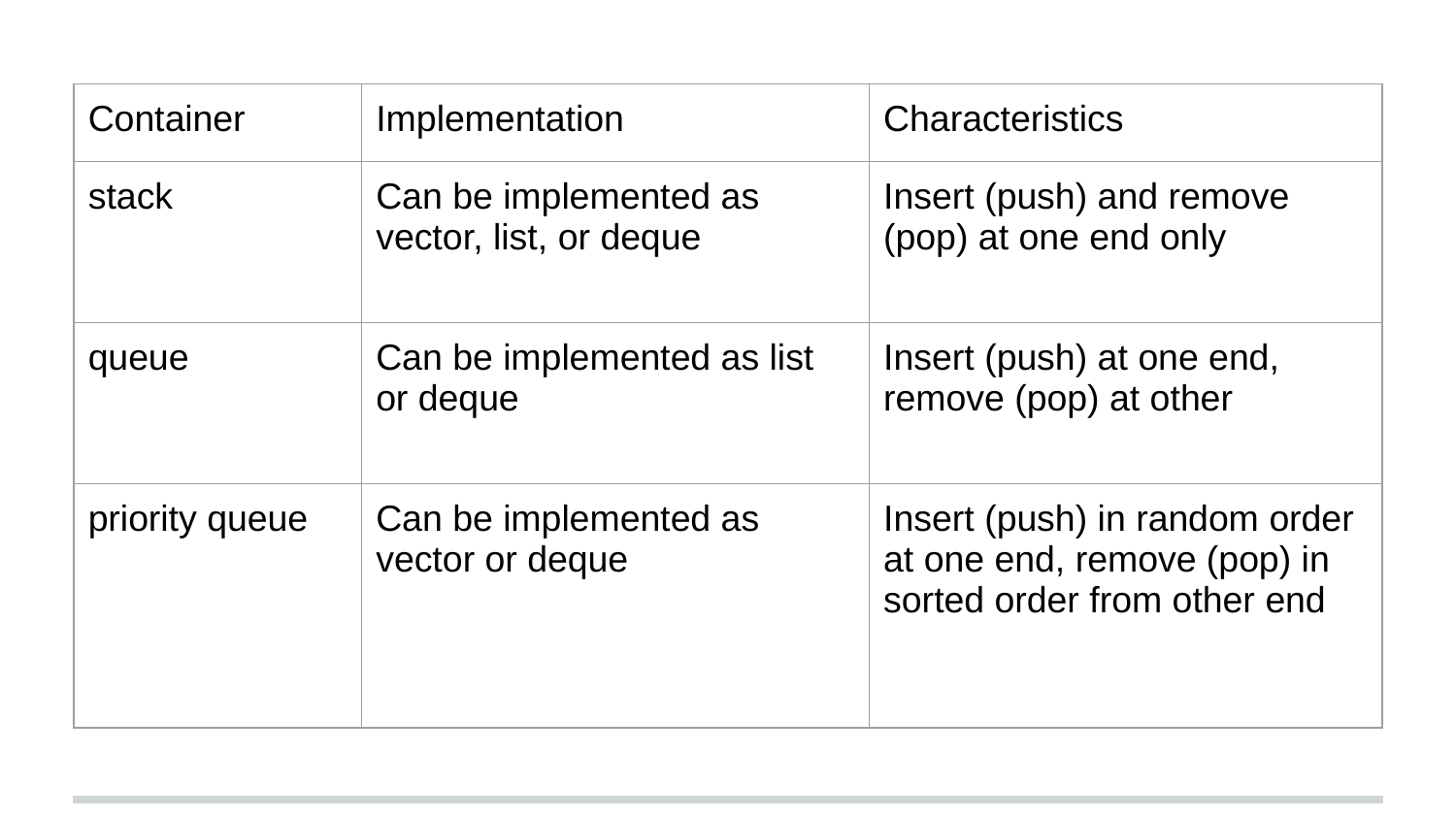

#
| Container | Implementation | Characteristics |
| --- | --- | --- |
| stack | Can be implemented as vector, list, or deque | Insert (push) and remove (pop) at one end only |
| queue | Can be implemented as list or deque | Insert (push) at one end, remove (pop) at other |
| priority queue | Can be implemented as vector or deque | Insert (push) in random order at one end, remove (pop) in sorted order from other end |